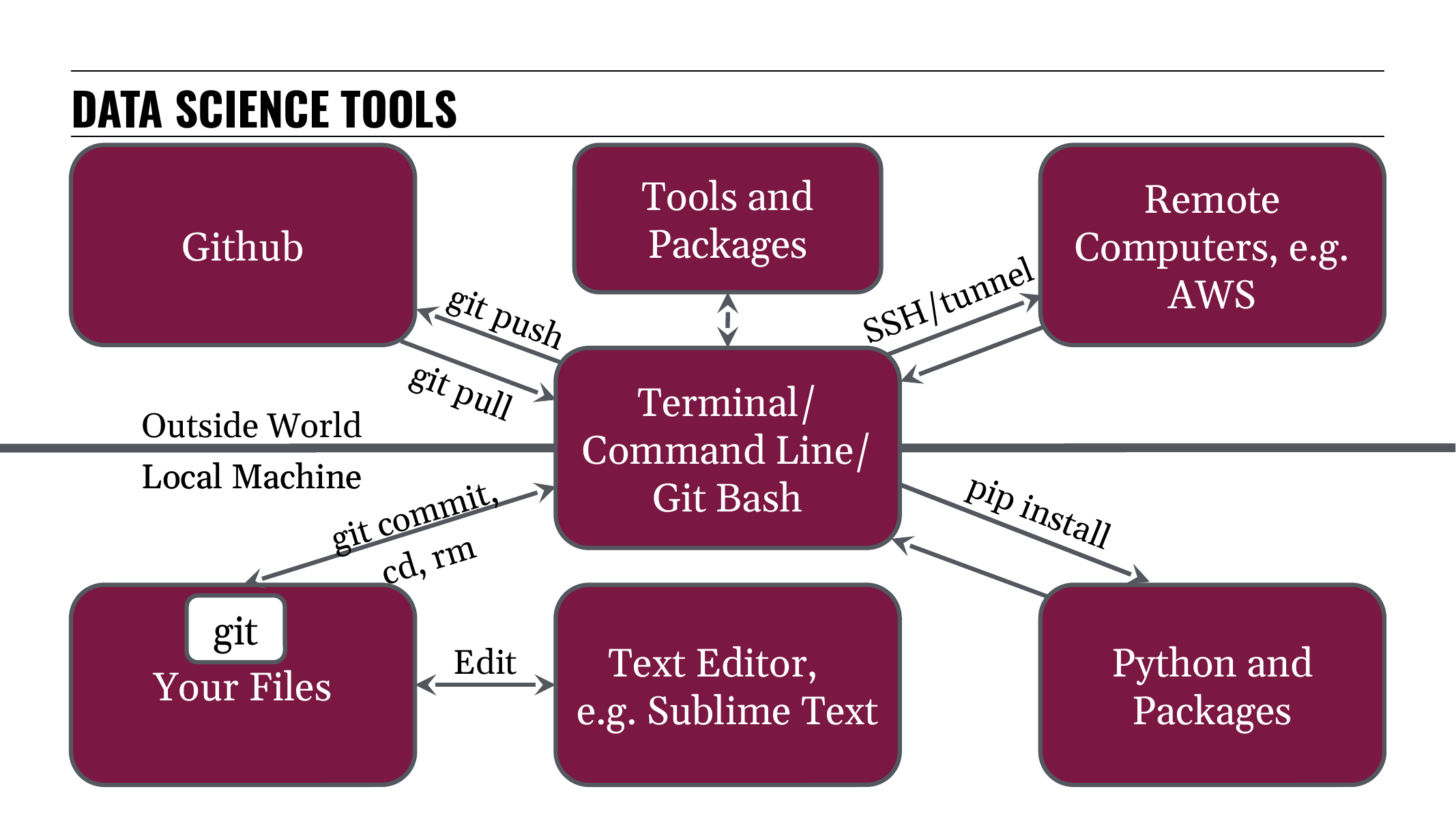

DATA SCIENCE TOOLS
Github
Tools and Packages
Remote Computers, e.g. AWS
SSH/tunnel
git push
Terminal/ Command Line/
Git Bash
git pull
Outside World
Local Machine
Local Machine
pip install
git commit,
cd, rm
Your Files
Text Editor,    e.g. Sublime Text
Python and Packages
git
Edit